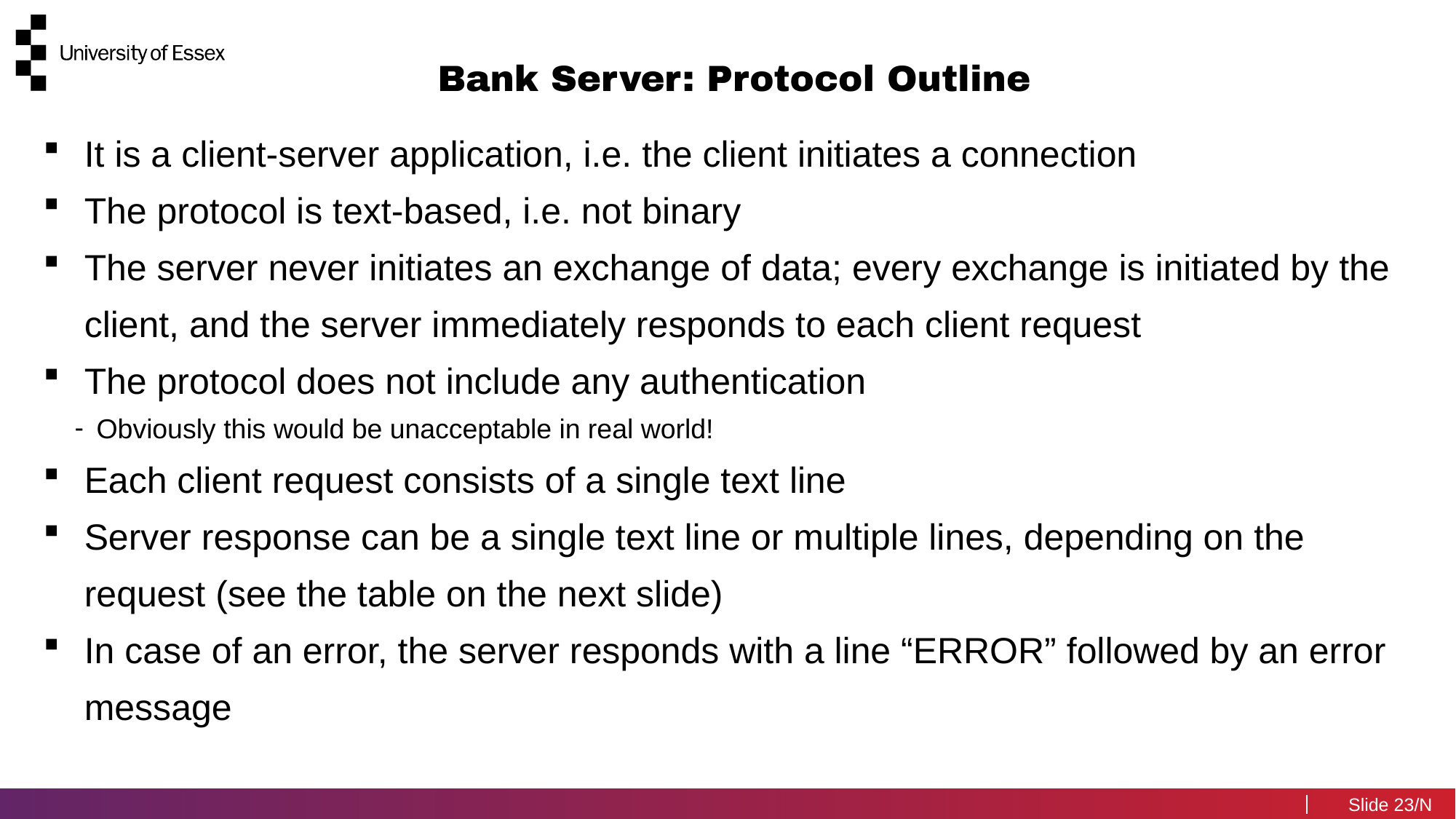

Bank Server: Protocol Outline
It is a client-server application, i.e. the client initiates a connection
The protocol is text-based, i.e. not binary
The server never initiates an exchange of data; every exchange is initiated by the client, and the server immediately responds to each client request
The protocol does not include any authentication
Obviously this would be unacceptable in real world!
Each client request consists of a single text line
Server response can be a single text line or multiple lines, depending on the request (see the table on the next slide)
In case of an error, the server responds with a line “ERROR” followed by an error message
23/N